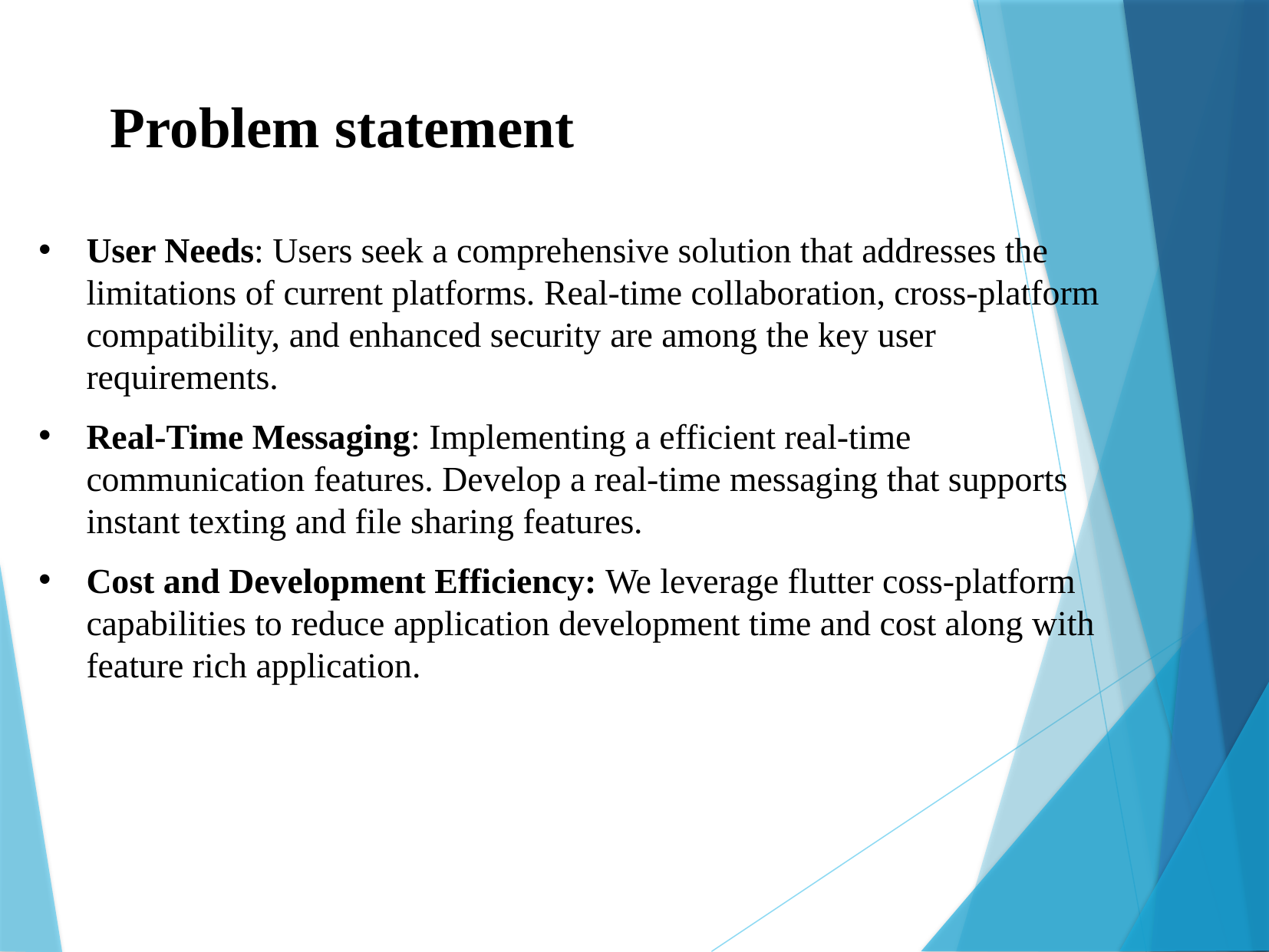

# Problem statement
User Needs: Users seek a comprehensive solution that addresses the limitations of current platforms. Real-time collaboration, cross-platform compatibility, and enhanced security are among the key user requirements.
Real-Time Messaging: Implementing a efficient real-time communication features. Develop a real-time messaging that supports instant texting and file sharing features.
Cost and Development Efficiency: We leverage flutter coss-platform capabilities to reduce application development time and cost along with feature rich application.